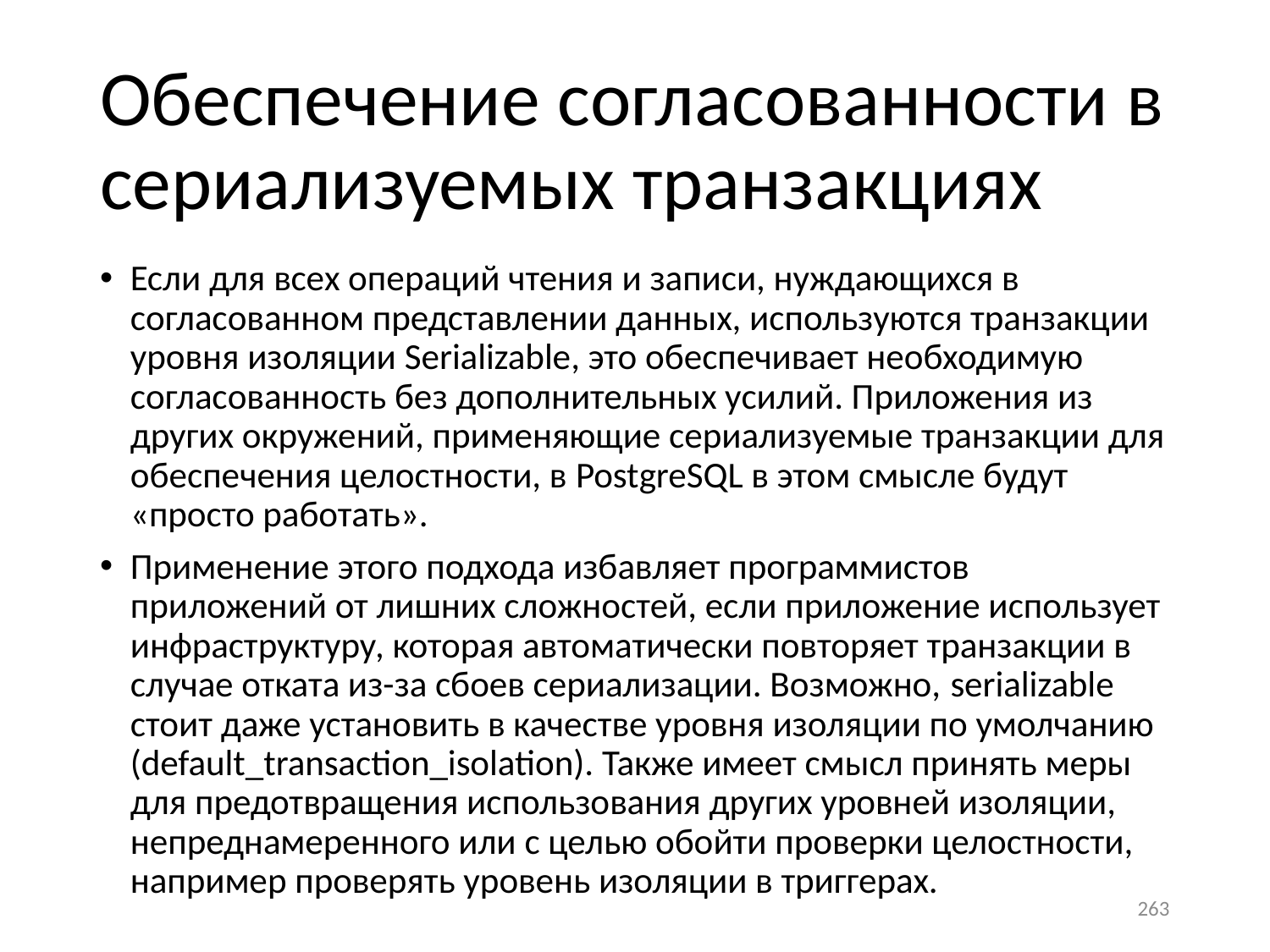

# Обеспечение согласованности в сериализуемых транзакциях
Если для всех операций чтения и записи, нуждающихся в согласованном представлении данных, используются транзакции уровня изоляции Serializable, это обеспечивает необходимую согласованность без дополнительных усилий. Приложения из других окружений, применяющие сериализуемые транзакции для обеспечения целостности, в PostgreSQL в этом смысле будут «просто работать».
Применение этого подхода избавляет программистов приложений от лишних сложностей, если приложение использует инфраструктуру, которая автоматически повторяет транзакции в случае отката из-за сбоев сериализации. Возможно, serializable стоит даже установить в качестве уровня изоляции по умолчанию (default_transaction_isolation). Также имеет смысл принять меры для предотвращения использования других уровней изоляции, непреднамеренного или с целью обойти проверки целостности, например проверять уровень изоляции в триггерах.
263